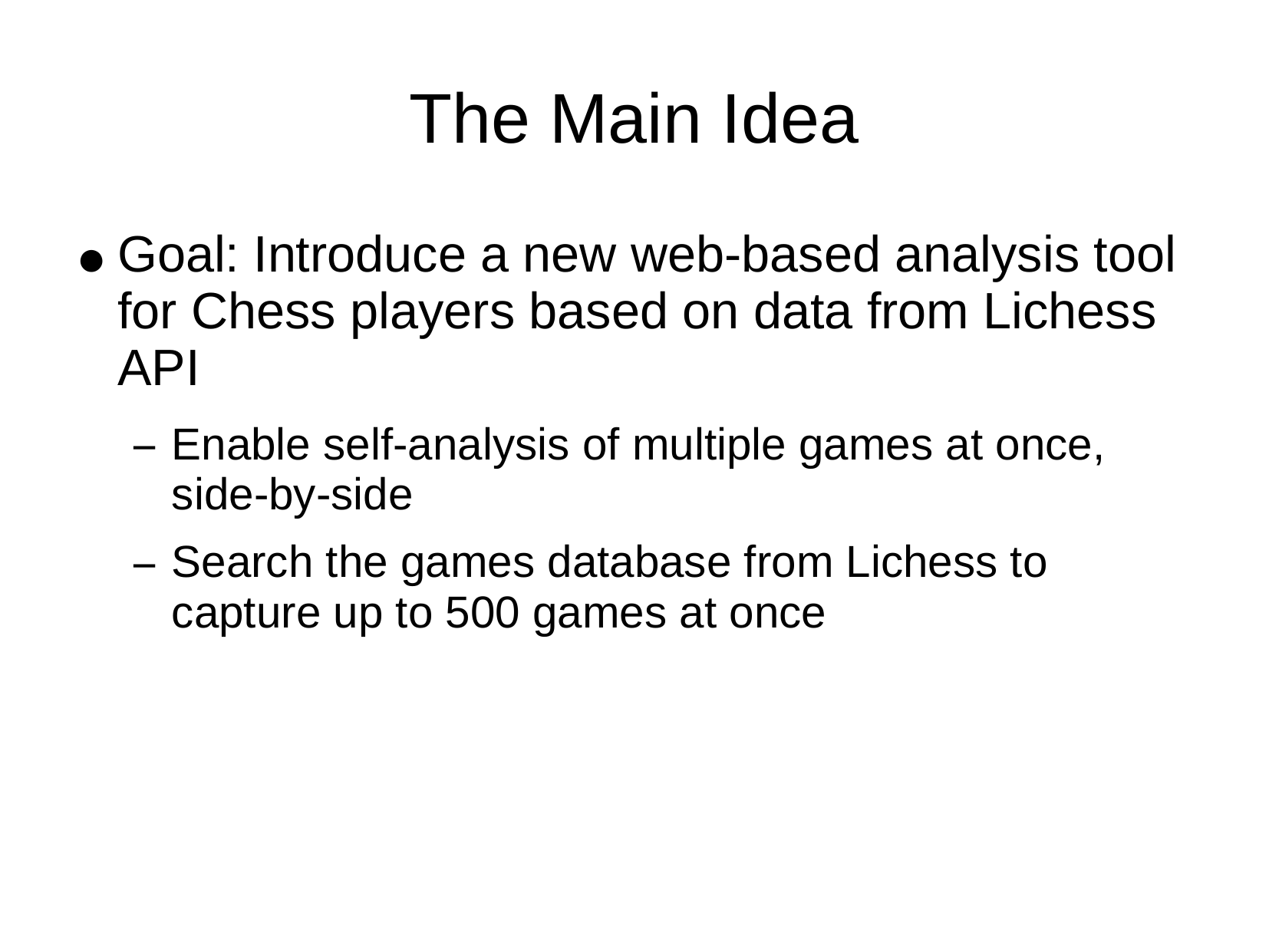

# The Main Idea
Goal: Introduce a new web-based analysis tool for Chess players based on data from Lichess API
Enable self-analysis of multiple games at once, side-by-side
Search the games database from Lichess to capture up to 500 games at once